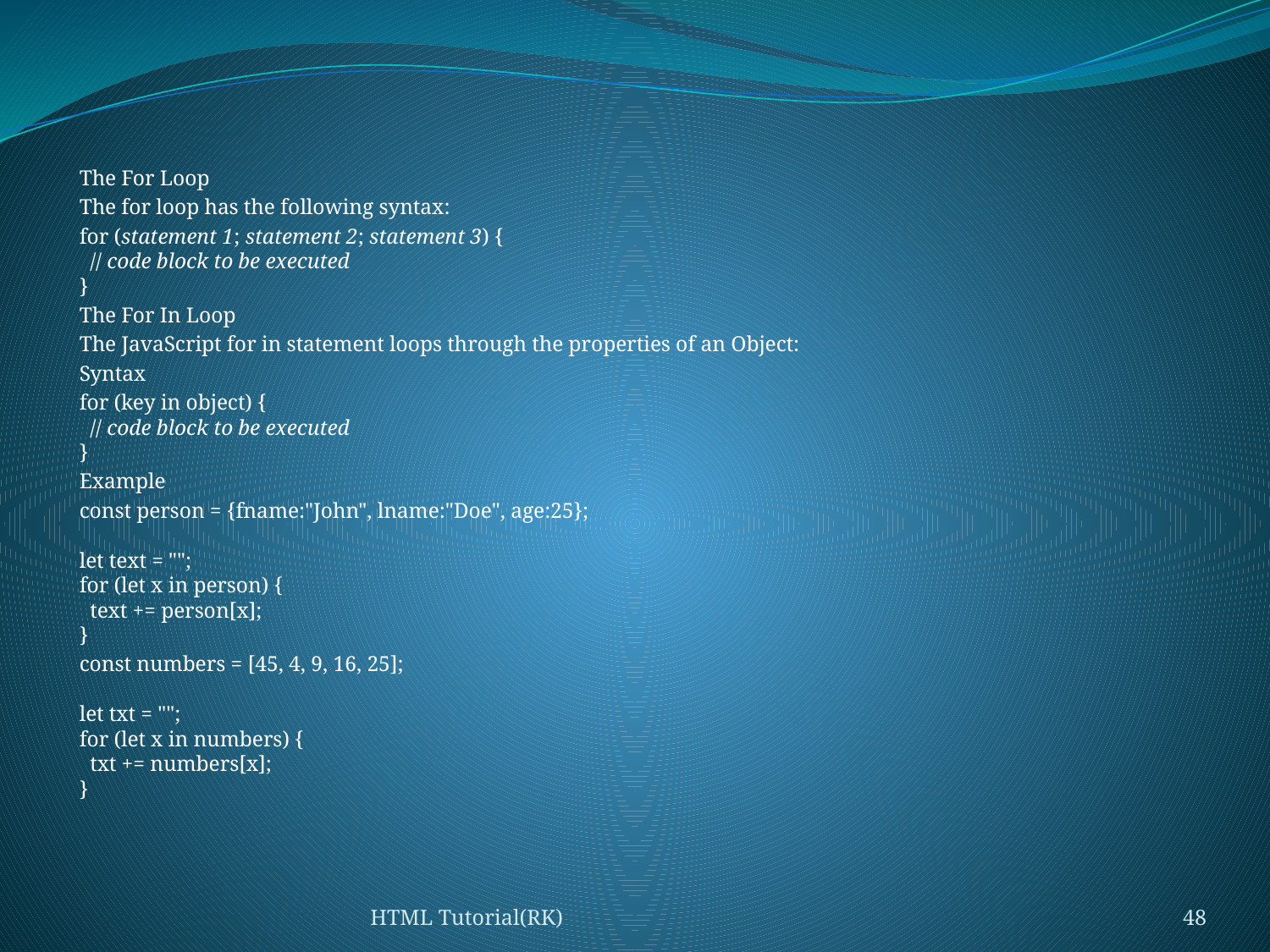

#
The For Loop
The for loop has the following syntax:
for (statement 1; statement 2; statement 3) {
  // code block to be executed
}
The For In Loop
The JavaScript for in statement loops through the properties of an Object:
Syntax
for (key in object) {
  // code block to be executed
}
Example
const person = {fname:"John", lname:"Doe", age:25};
let text = "";
for (let x in person) {
  text += person[x];
}
const numbers = [45, 4, 9, 16, 25];
let txt = "";
for (let x in numbers) {
  txt += numbers[x];
}

HTML Tutorial(RK)
48